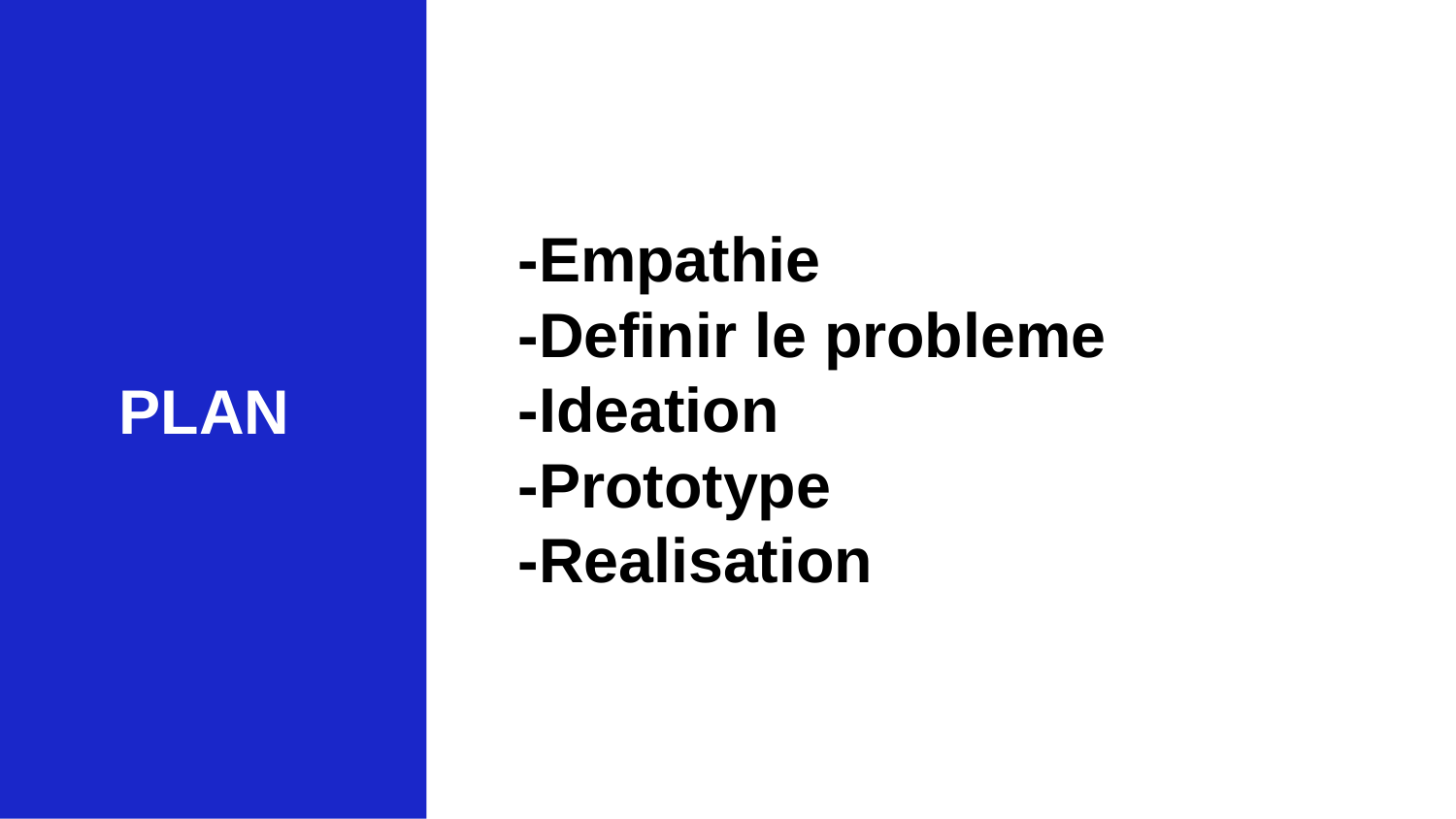

PLAN
-Empathie
-Definir le probleme
-Ideation
-Prototype
-Realisation